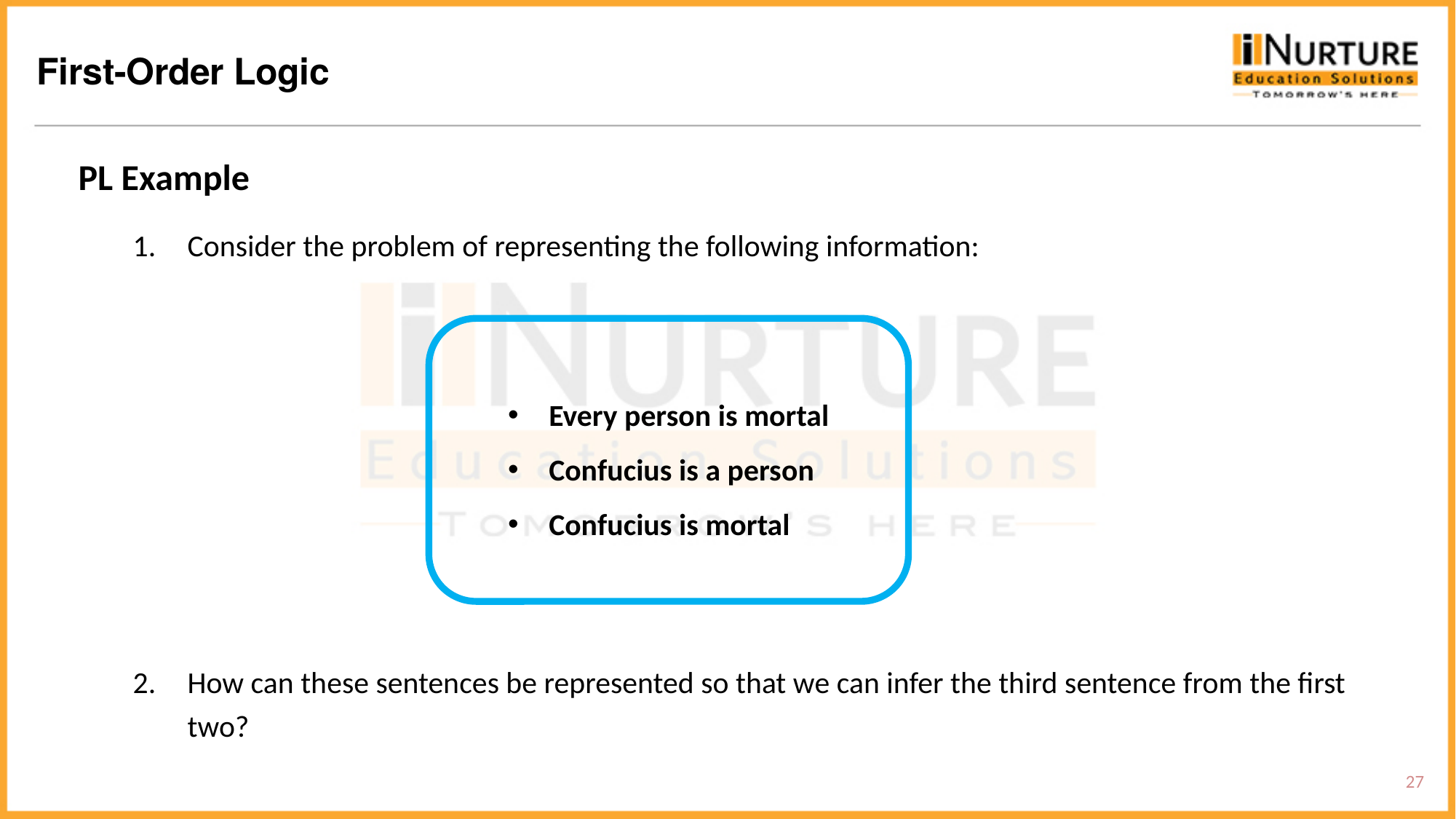

First-Order Logic
PL Example

Consider the problem of representing the following information:

How can these sentences be represented so that we can infer the third sentence from the first two?
Every person is mortal
Confucius is a person
Confucius is mortal
27